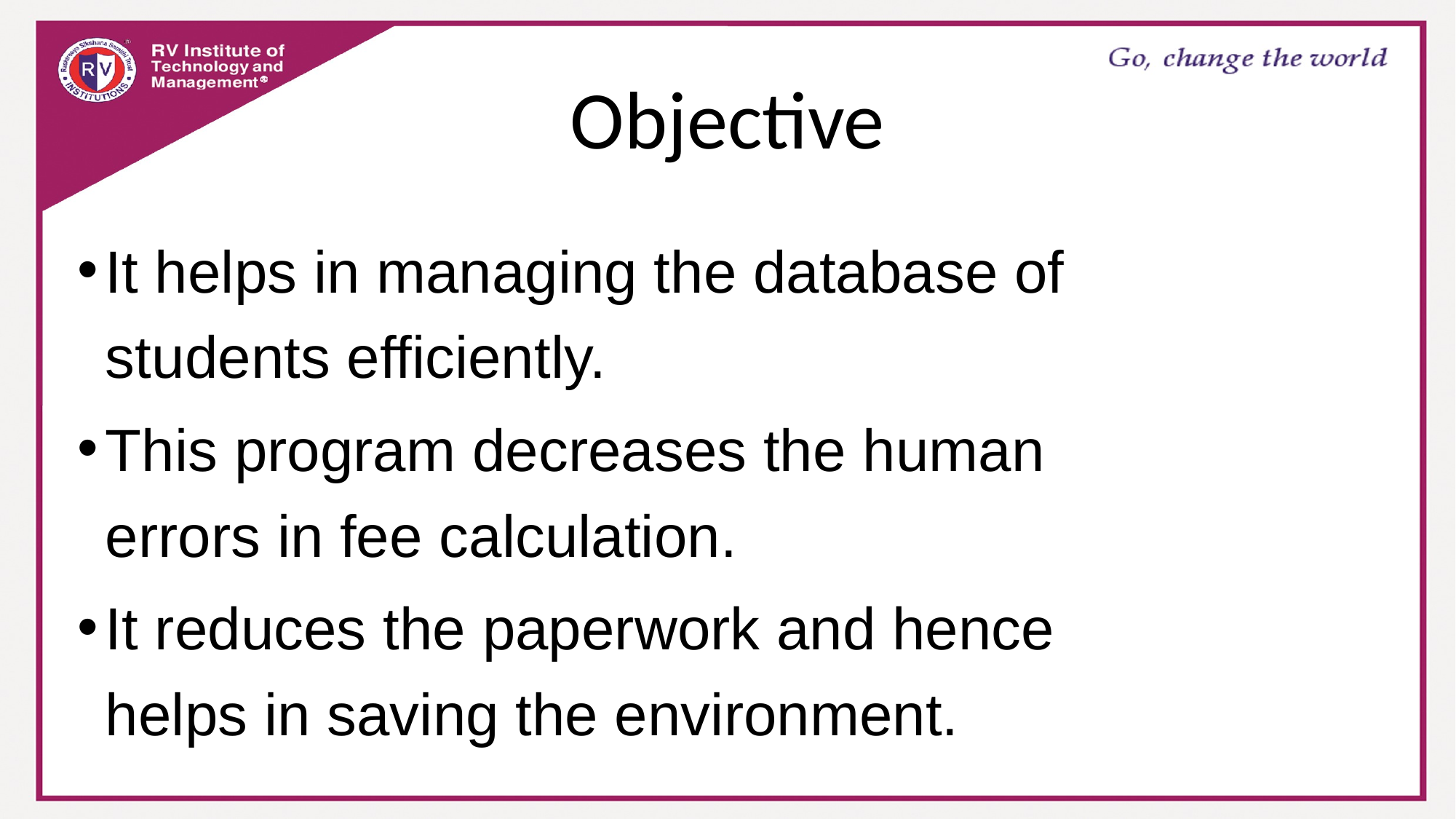

# Objective
It helps in managing the database of students efficiently.
This program decreases the human errors in fee calculation.
It reduces the paperwork and hence helps in saving the environment.